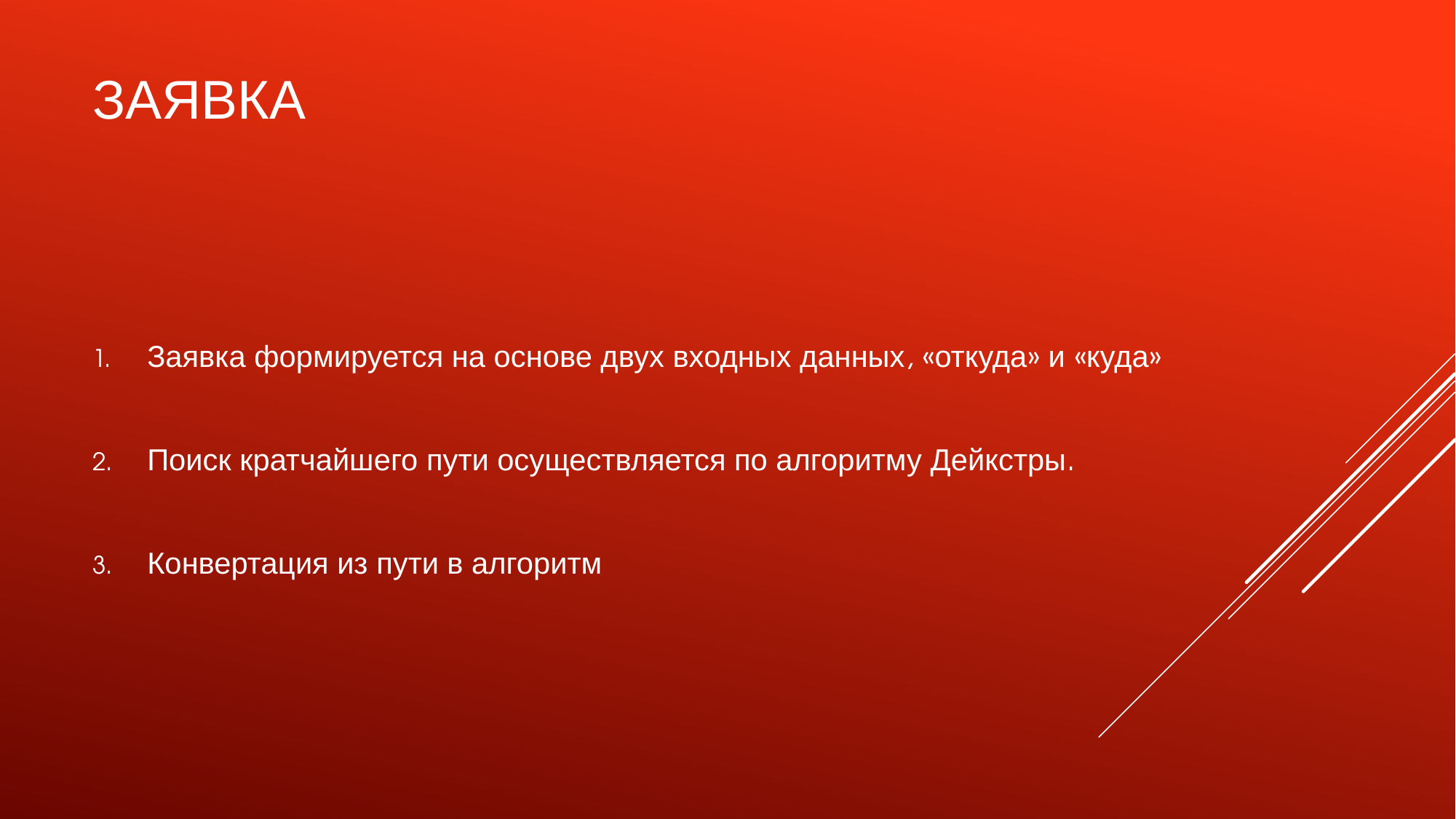

# Заявка
Заявка формируется на основе двух входных данных, «откуда» и «куда»

Поиск кратчайшего пути осуществляется по алгоритму Дейкстры.

Конвертация из пути в алгоритм